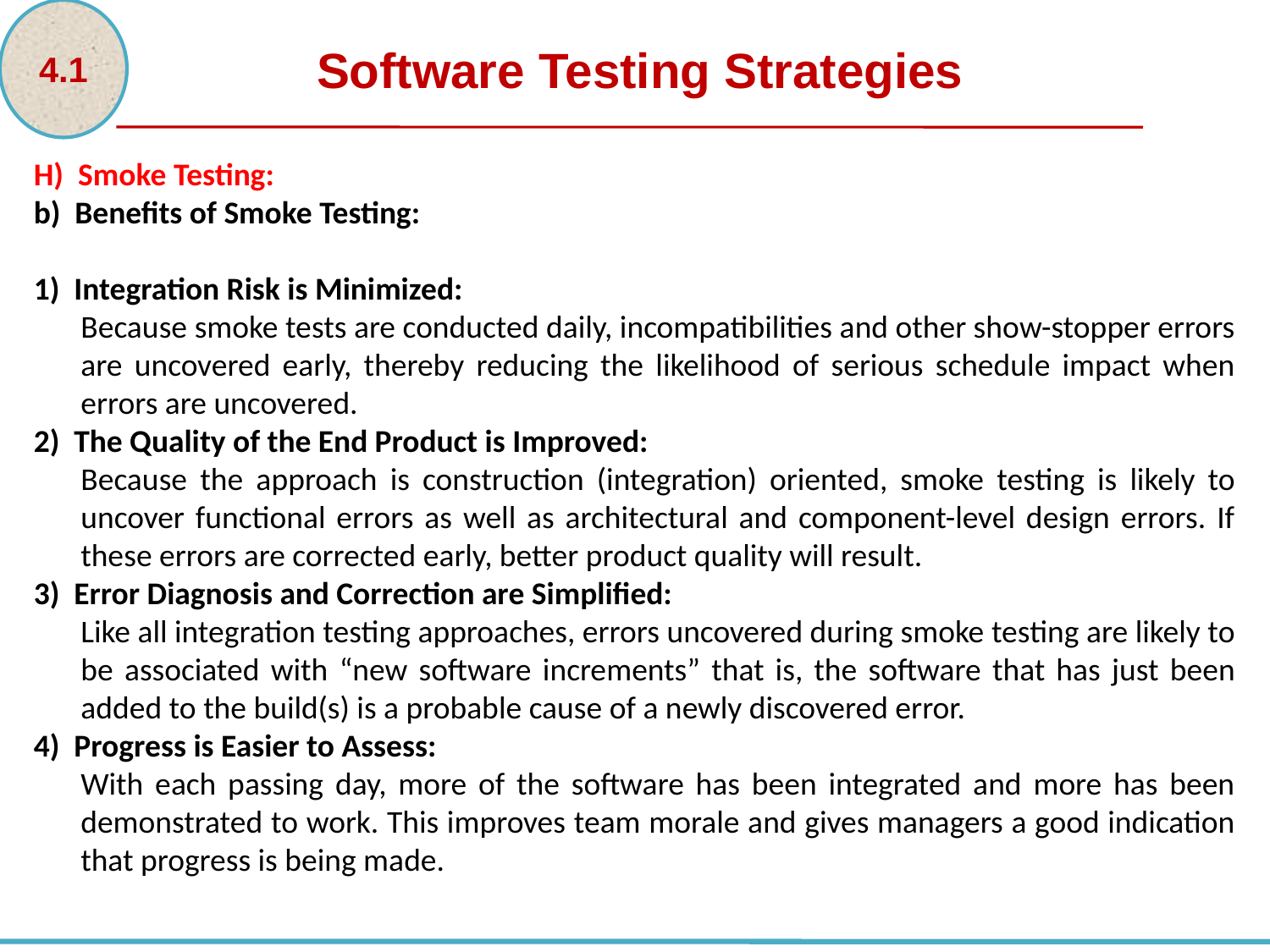

4.1
Software Testing Strategies
H)  Smoke Testing:
b)  Benefits of Smoke Testing:

1)  Integration Risk is Minimized:
Because smoke tests are conducted daily, incompatibilities and other show-stopper errors are uncovered early, thereby reducing the likelihood of serious schedule impact when errors are uncovered.
2)  The Quality of the End Product is Improved:
Because the approach is construction (integration) oriented, smoke testing is likely to uncover functional errors as well as architectural and component-level design errors. If these errors are corrected early, better product quality will result.
3)  Error Diagnosis and Correction are Simplified:
Like all integration testing approaches, errors uncovered during smoke testing are likely to be associated with “new software increments” that is, the software that has just been added to the build(s) is a probable cause of a newly discovered error.
4)  Progress is Easier to Assess:
With each passing day, more of the software has been integrated and more has been demonstrated to work. This improves team morale and gives managers a good indication that progress is being made.